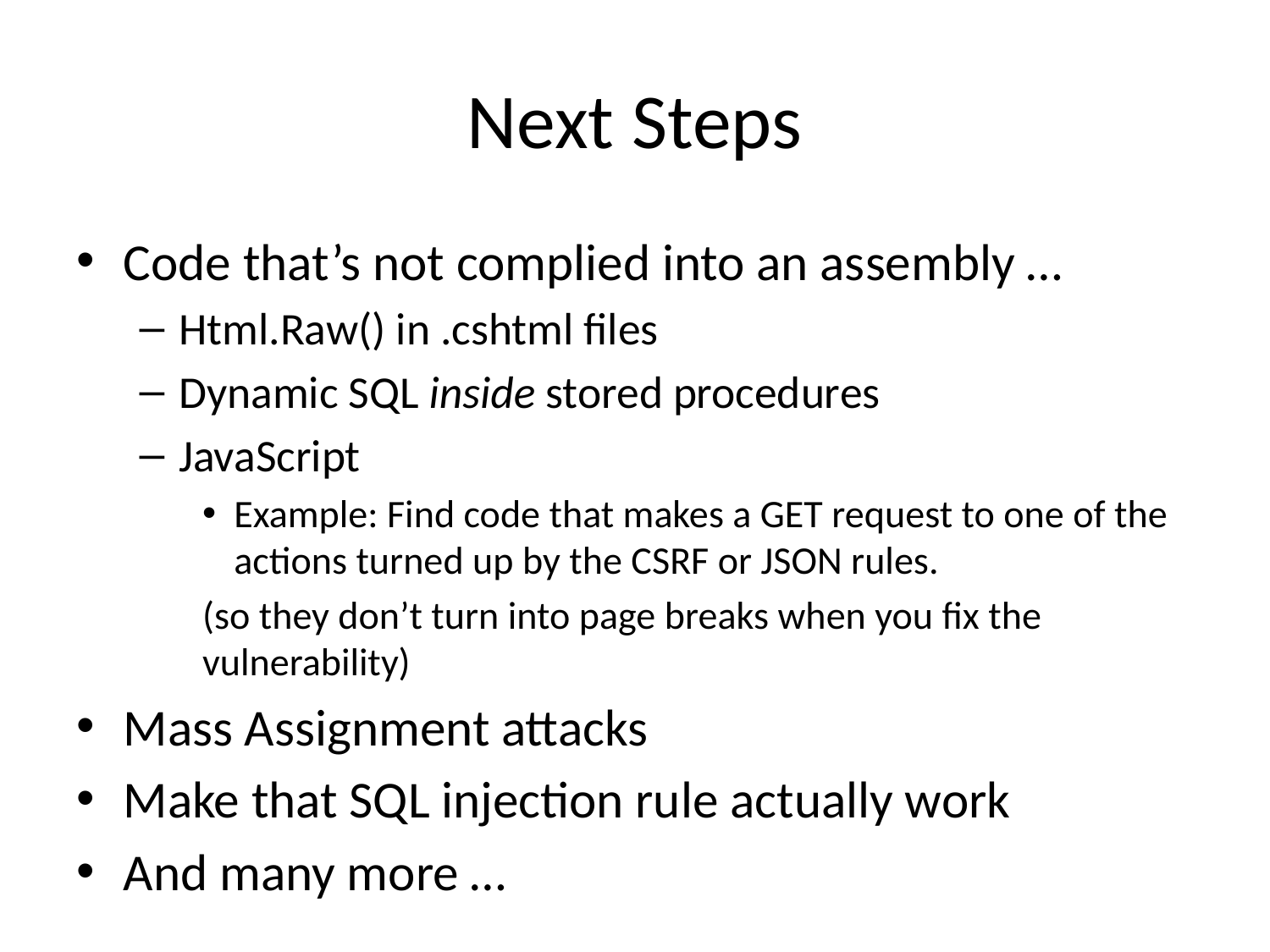

# Next Steps
Code that’s not complied into an assembly …
Html.Raw() in .cshtml files
Dynamic SQL inside stored procedures
JavaScript
Example: Find code that makes a GET request to one of the actions turned up by the CSRF or JSON rules.
(so they don’t turn into page breaks when you fix the vulnerability)
Mass Assignment attacks
Make that SQL injection rule actually work
And many more …